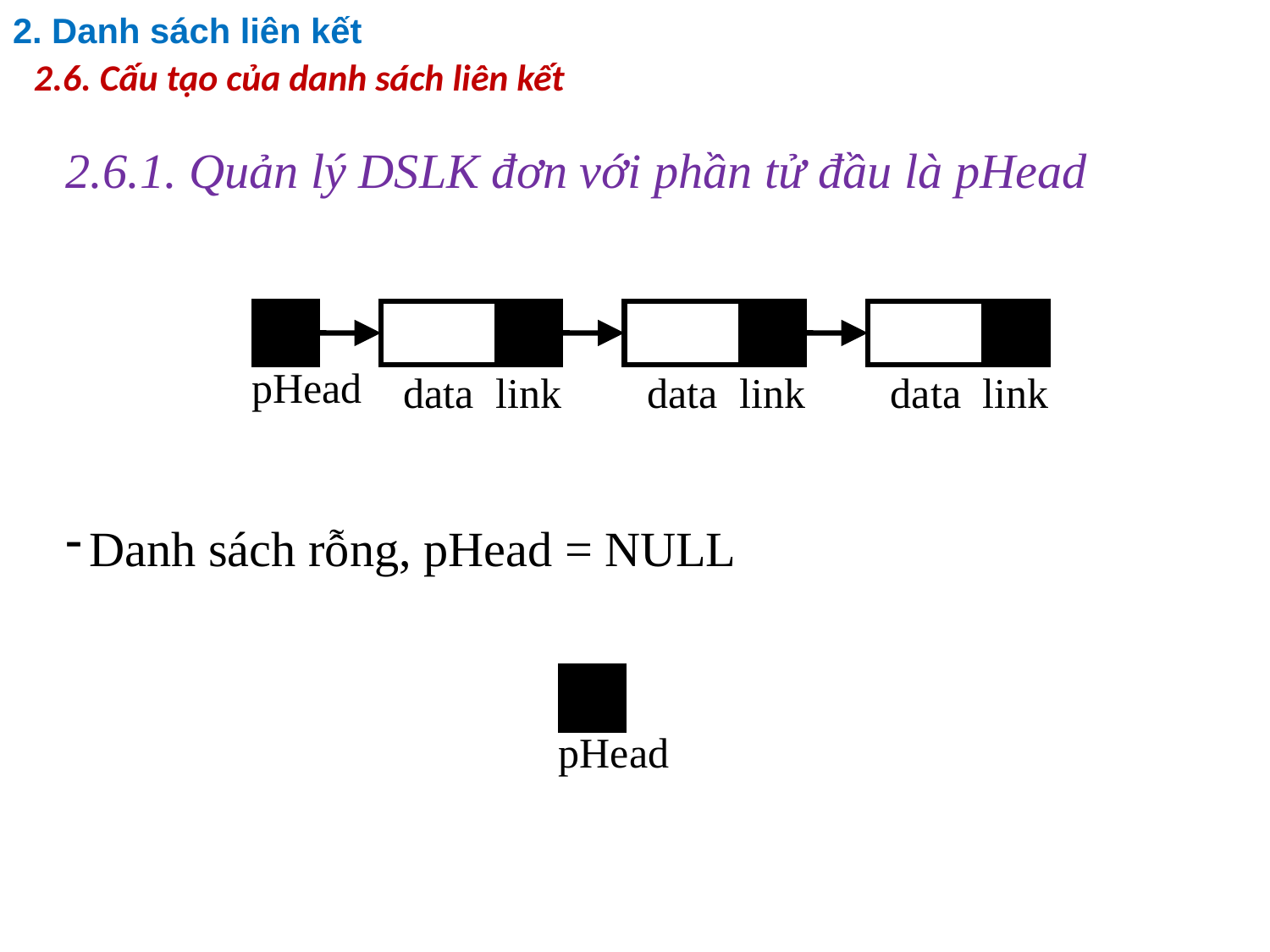

# 2. Danh sách liên kết
2.6. Cấu tạo của danh sách liên kết

2.6.1. Quản lý DSLK đơn với phần tử đầu là pHead

Danh sách rỗng, pHead = NULL

pHead

data
link

data
link

data
link

pHead